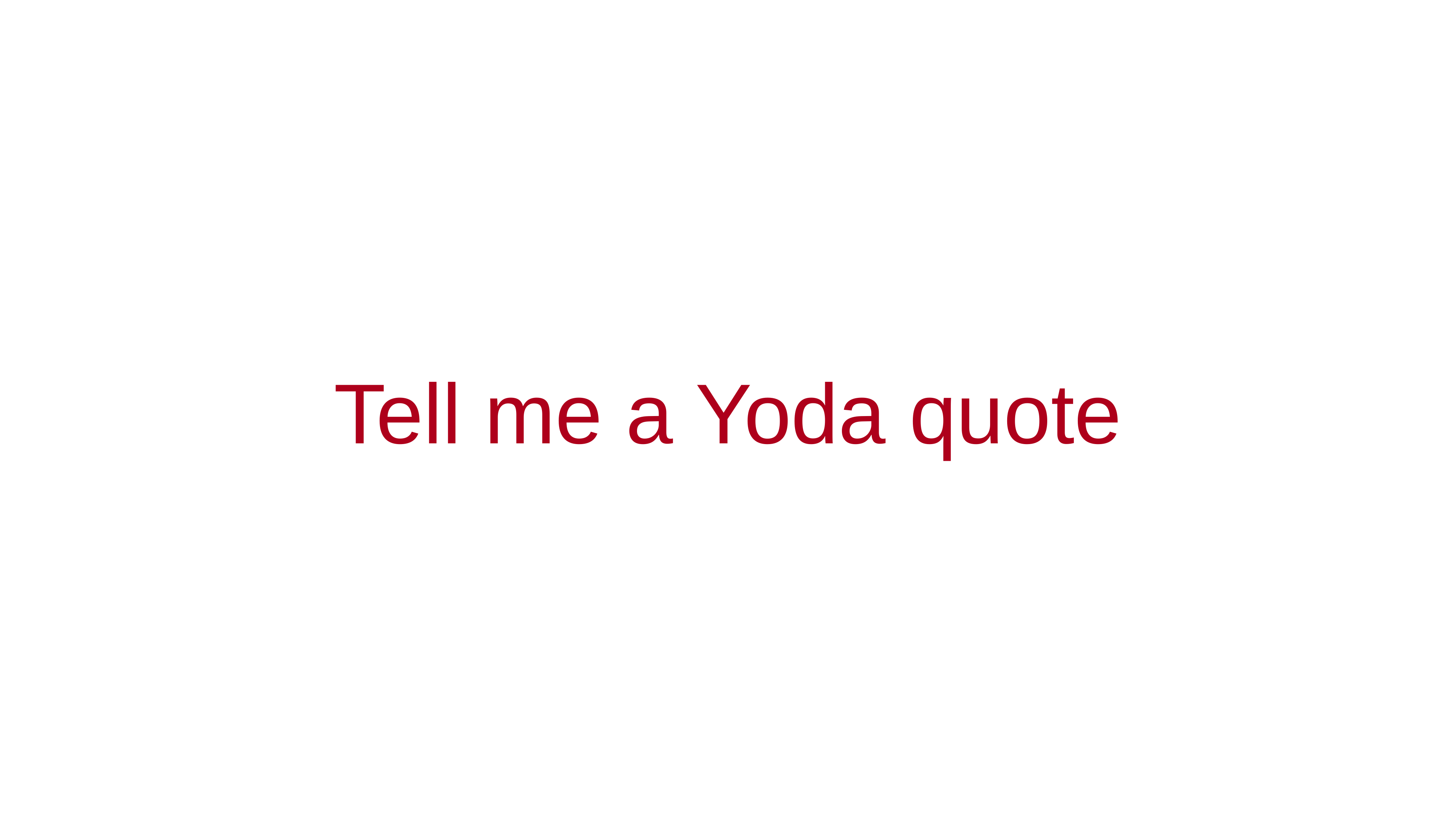

# Tell me a Yoda quote
4